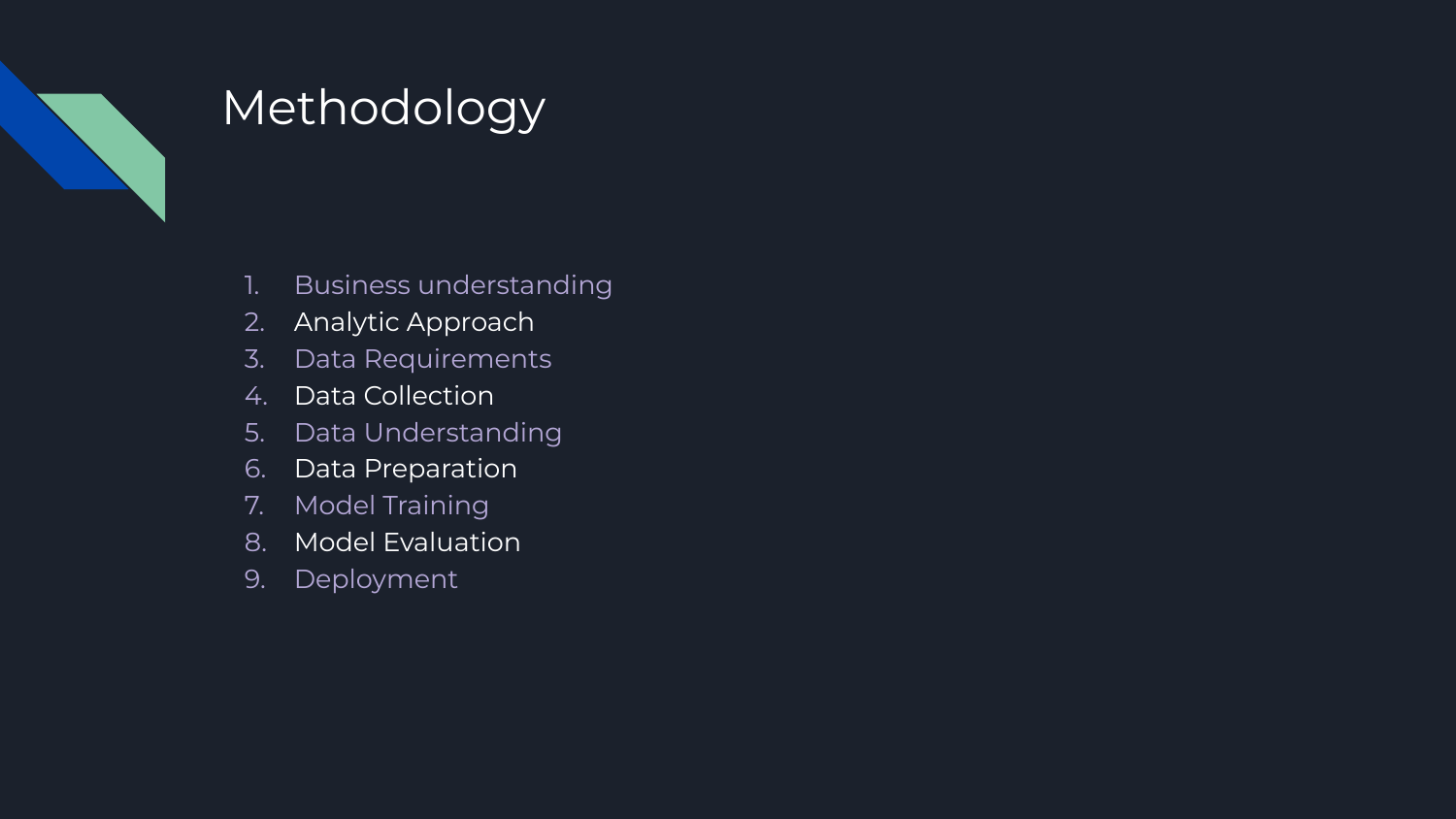

# Methodology
Business understanding
Analytic Approach
Data Requirements
Data Collection
Data Understanding
Data Preparation
Model Training
Model Evaluation
Deployment